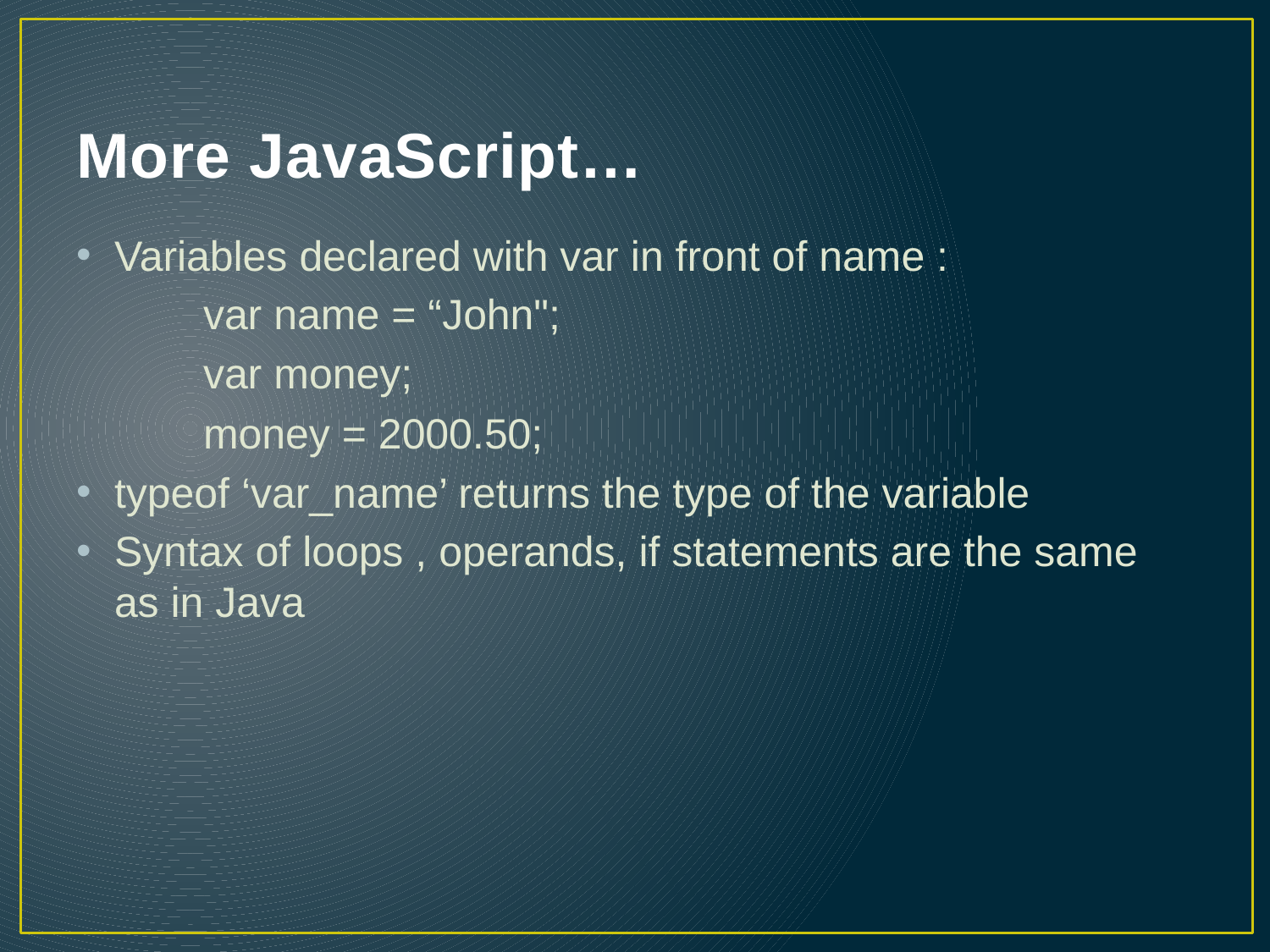

# More JavaScript…
Variables declared with var in front of name :
	var name = “John";
	var money;
	money = 2000.50;
typeof ‘var_name’ returns the type of the variable
Syntax of loops , operands, if statements are the same as in Java